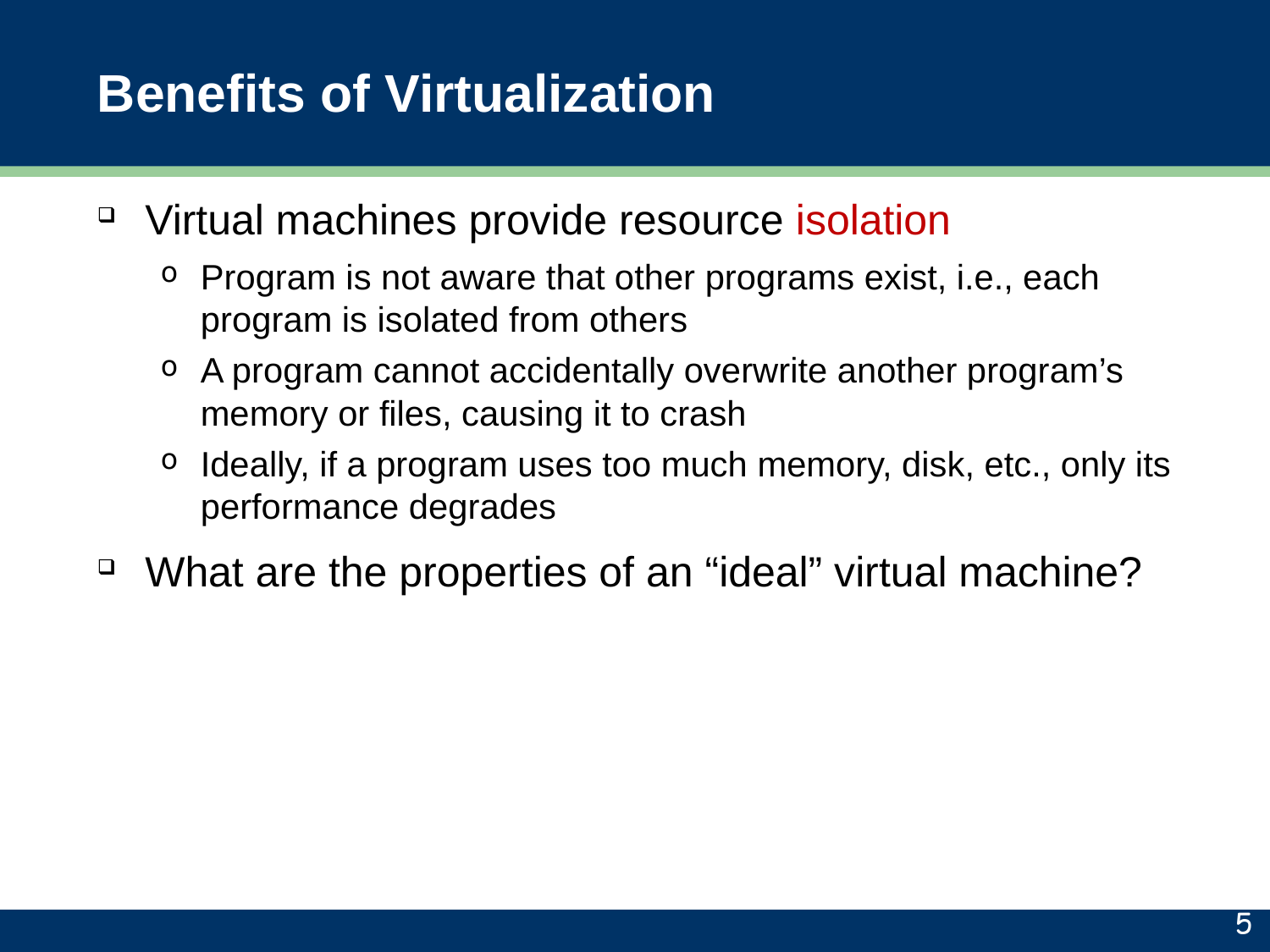

# Benefits of Virtualization
Virtual machines provide resource isolation
Program is not aware that other programs exist, i.e., each program is isolated from others
A program cannot accidentally overwrite another program’s memory or files, causing it to crash
Ideally, if a program uses too much memory, disk, etc., only its performance degrades
What are the properties of an “ideal” virtual machine?
5